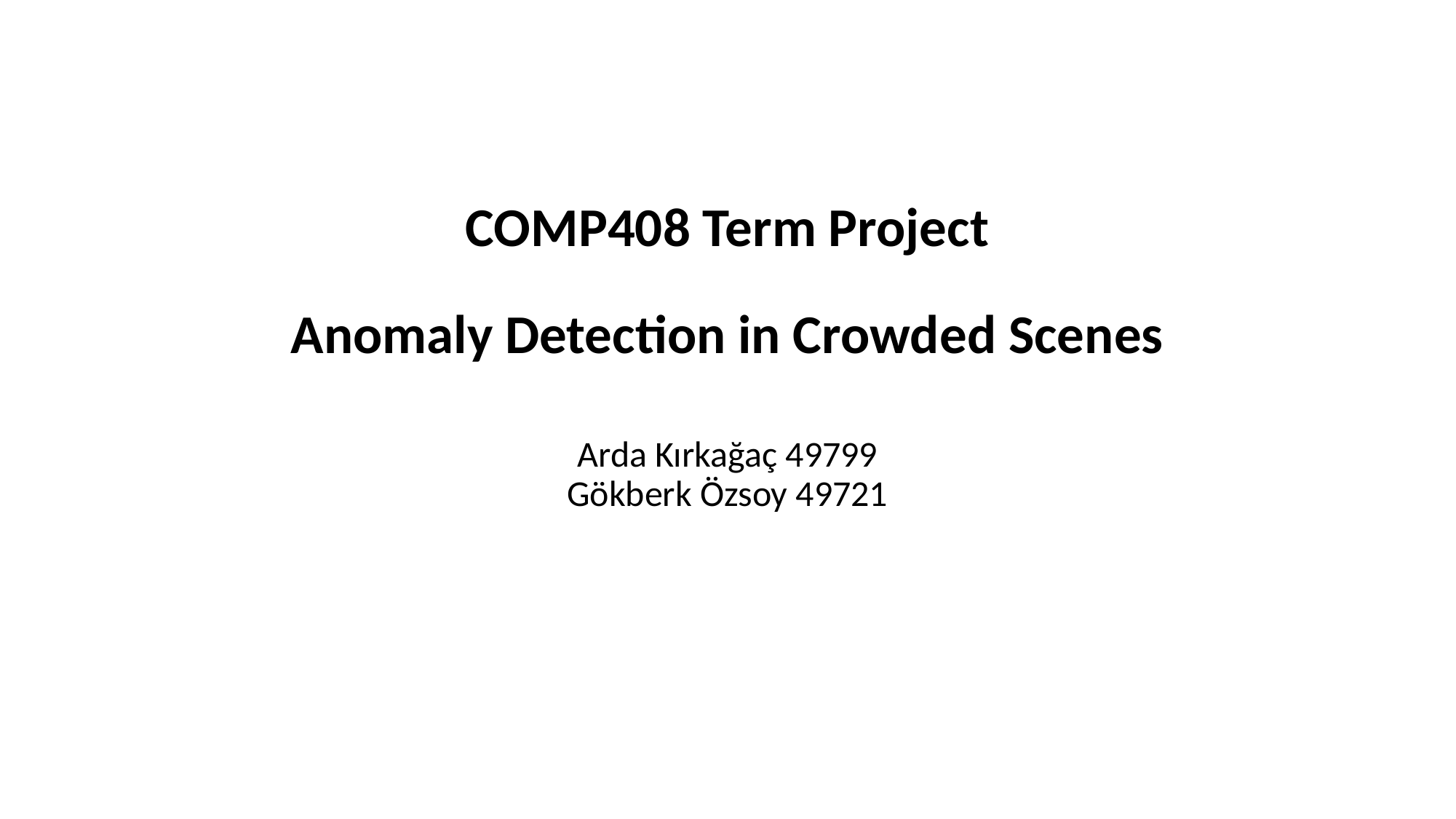

# COMP408 Term Project
Anomaly Detection in Crowded Scenes

Arda Kırkağaç 49799
Gökberk Özsoy 49721